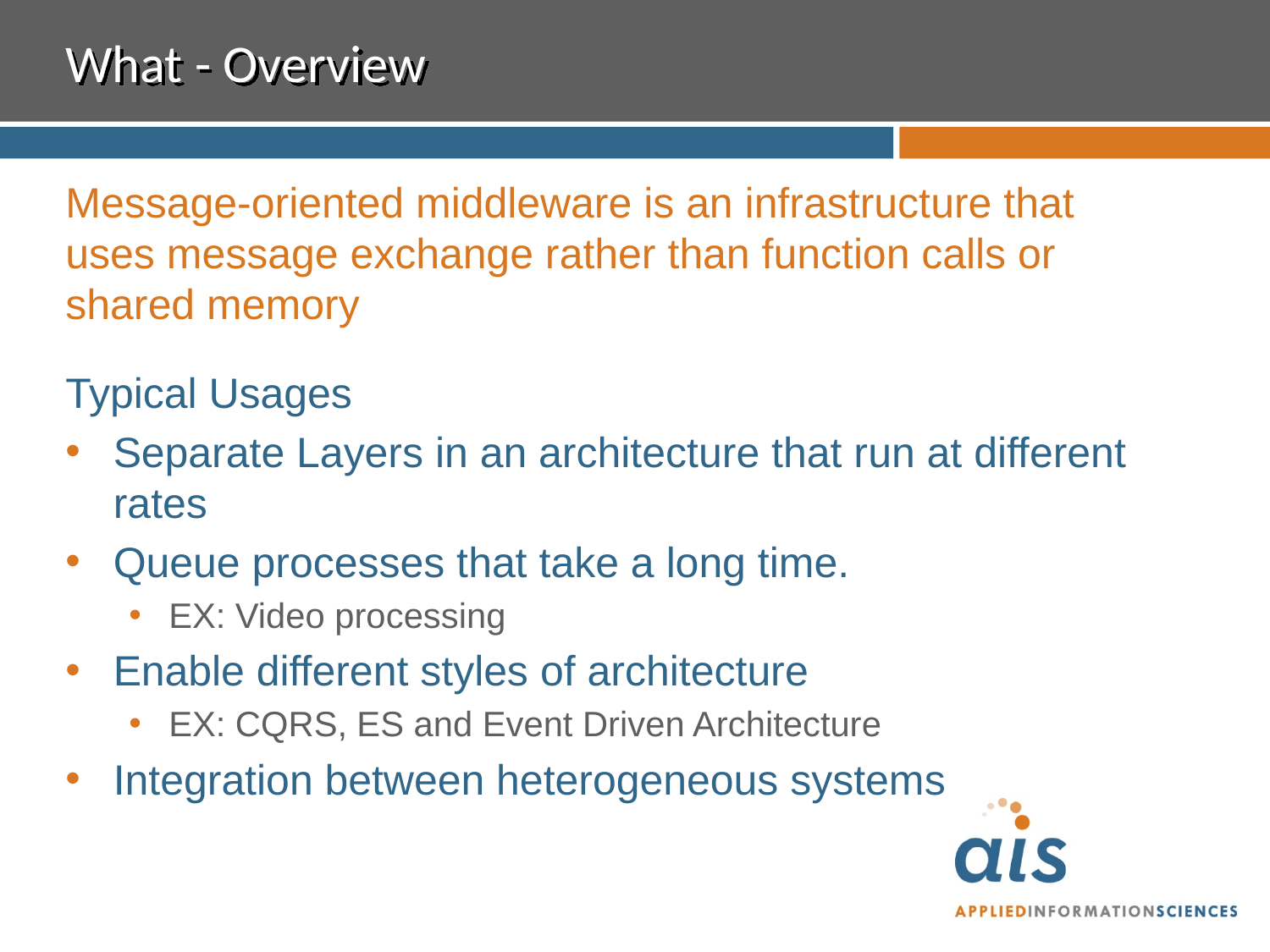

# What - Overview
Message-oriented middleware is an infrastructure that uses message exchange rather than function calls or shared memory

Typical Usages
Separate Layers in an architecture that run at different rates
Queue processes that take a long time.
EX: Video processing
Enable different styles of architecture
EX: CQRS, ES and Event Driven Architecture
Integration between heterogeneous systems